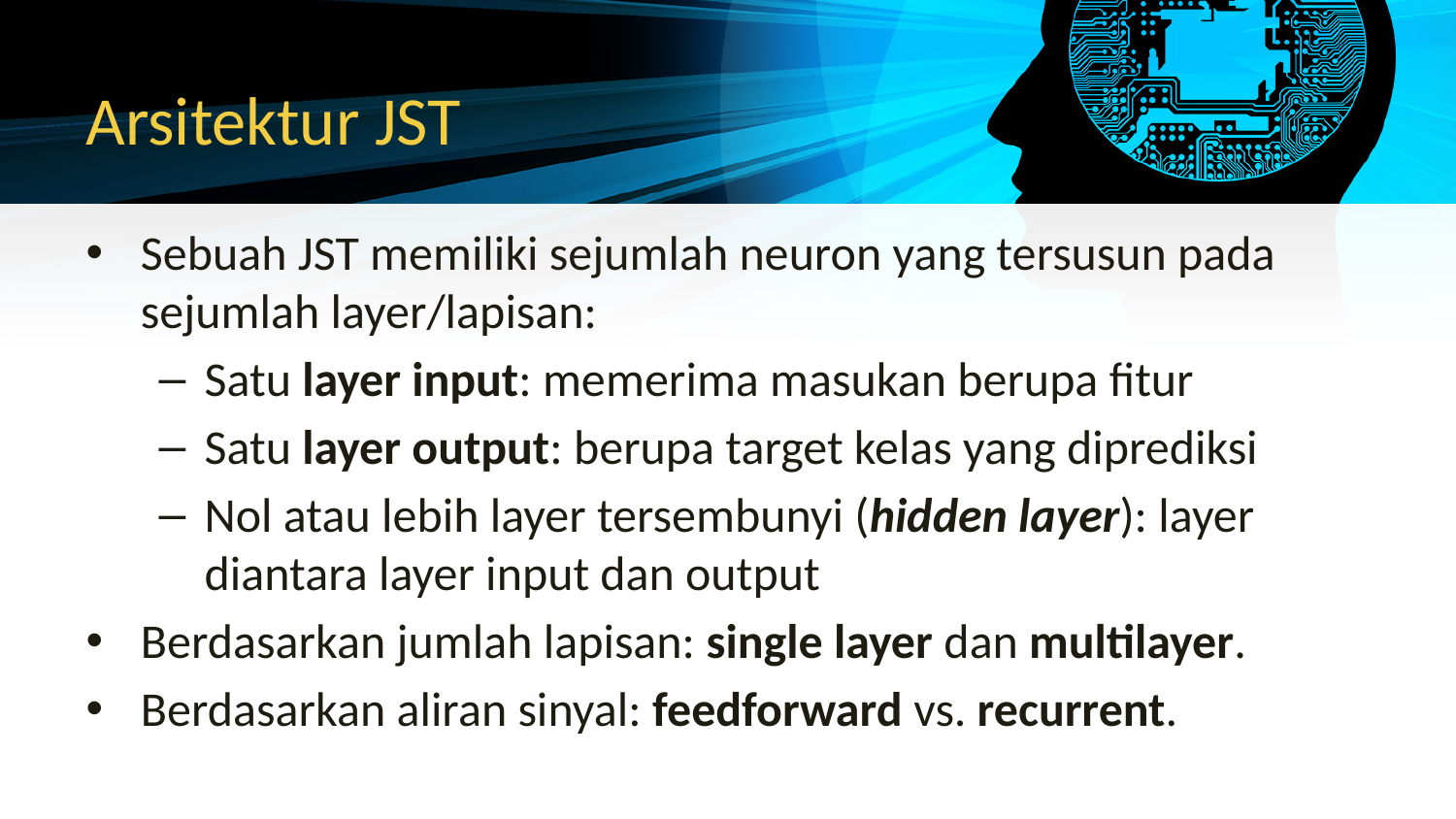

# Arsitektur JST
Sebuah JST memiliki sejumlah neuron yang tersusun pada sejumlah layer/lapisan:
Satu layer input: memerima masukan berupa fitur
Satu layer output: berupa target kelas yang diprediksi
Nol atau lebih layer tersembunyi (hidden layer): layer diantara layer input dan output
Berdasarkan jumlah lapisan: single layer dan multilayer.
Berdasarkan aliran sinyal: feedforward vs. recurrent.